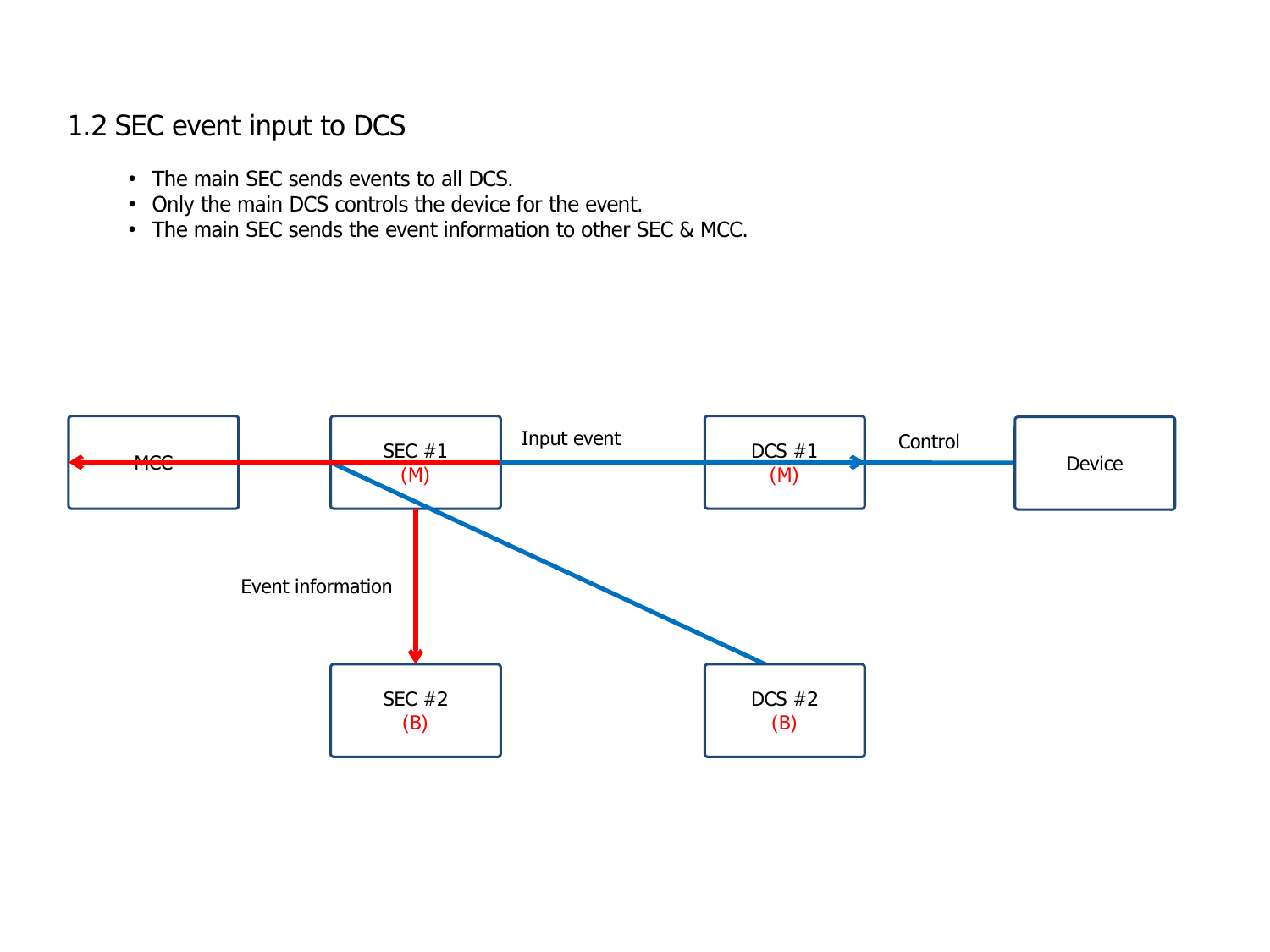

1.2 SEC event input to DCS
The main SEC sends events to all DCS.
Only the main DCS controls the device for the event.
The main SEC sends the event information to other SEC & MCC.
MCC
SEC #1
(M)
DCS #1
(M)
Device
Input event
Control
Event information
SEC #2
(B)
DCS #2
(B)